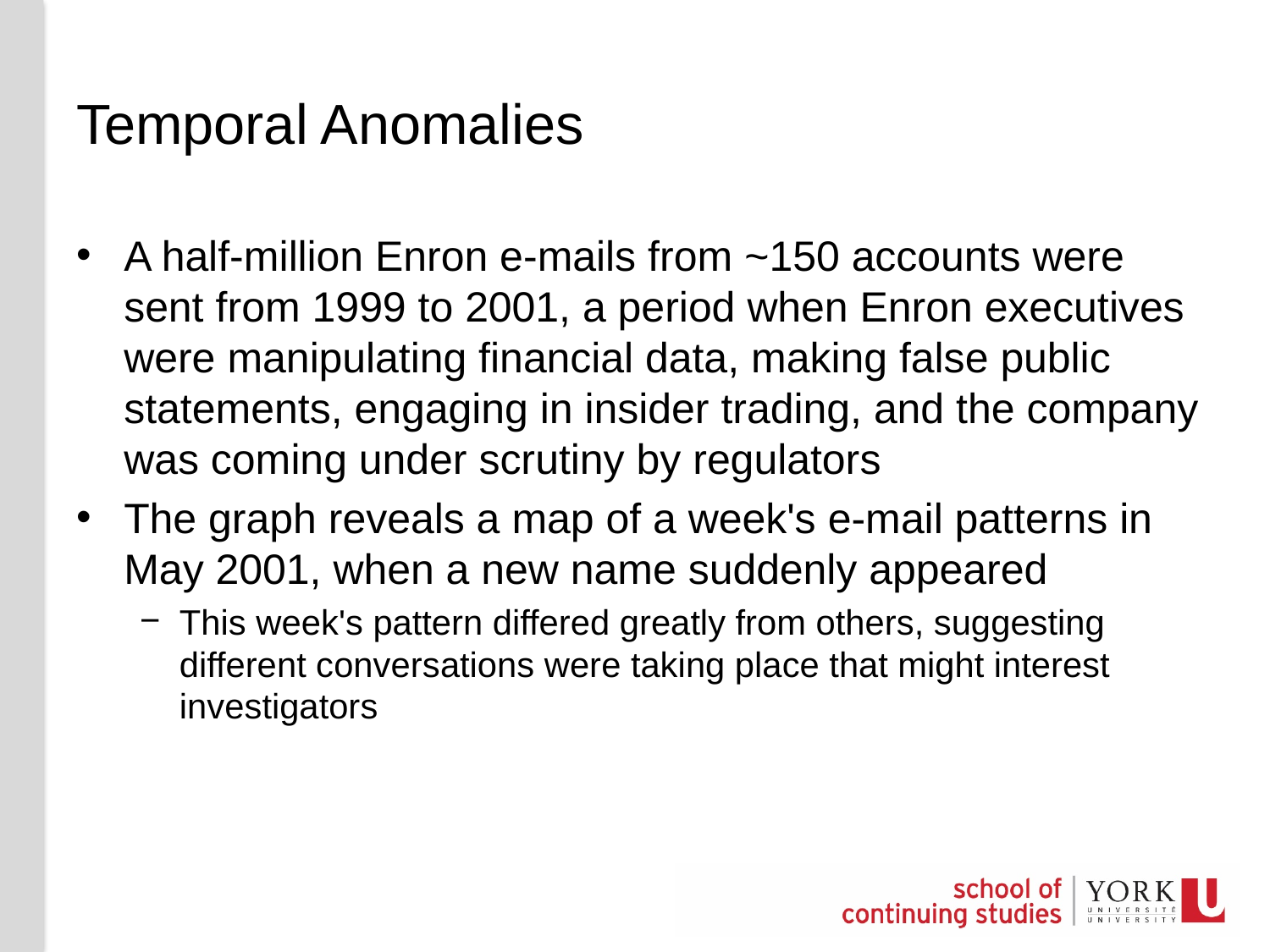

# Temporal Anomalies
A half-million Enron e-mails from ~150 accounts were sent from 1999 to 2001, a period when Enron executives were manipulating financial data, making false public statements, engaging in insider trading, and the company was coming under scrutiny by regulators
The graph reveals a map of a week's e-mail patterns in May 2001, when a new name suddenly appeared
This week's pattern differed greatly from others, suggesting different conversations were taking place that might interest investigators